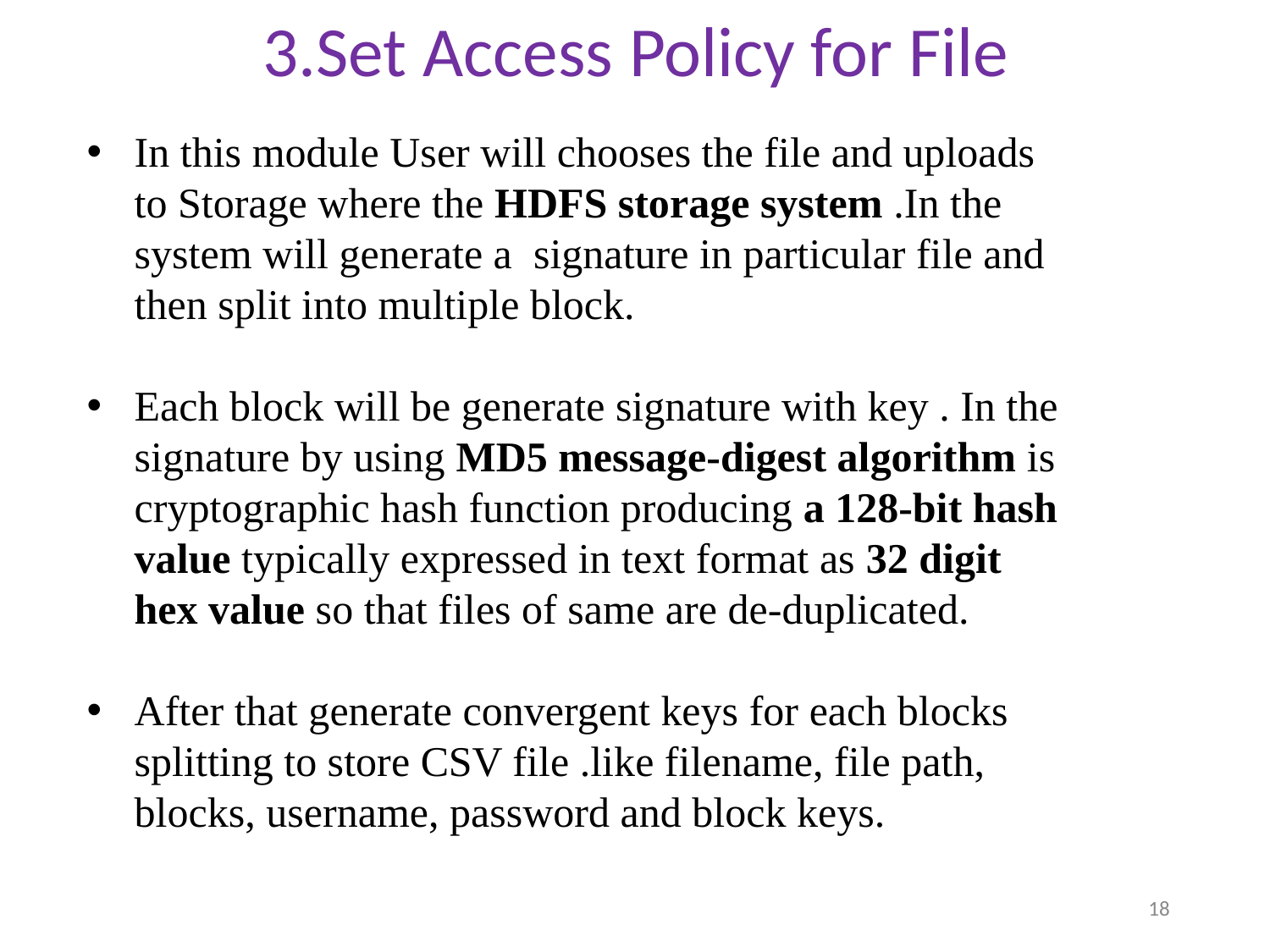

3.Set Access Policy for File
In this module User will chooses the file and uploads to Storage where the HDFS storage system .In the system will generate a  signature in particular file and then split into multiple block.

Each block will be generate signature with key . In the signature by using MD5 message-digest algorithm is cryptographic hash function producing a 128-bit hash value typically expressed in text format as 32 digit hex value so that files of same are de-duplicated.

After that generate convergent keys for each blocks splitting to store CSV file .like filename, file path, blocks, username, password and block keys.
18